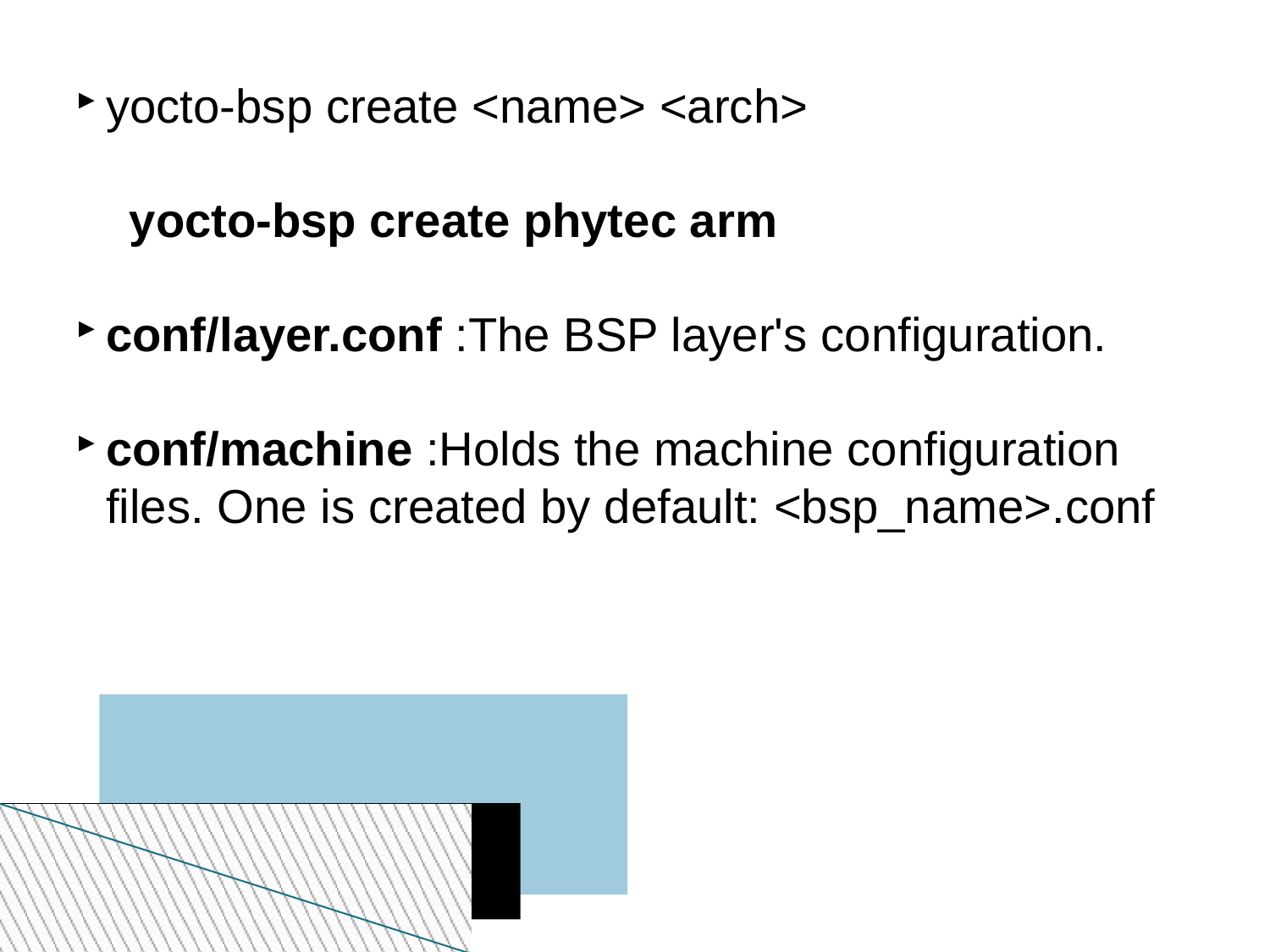

yocto-bsp create <name> <arch>

    yocto-bsp create phytec arm

conf/layer.conf :The BSP layer's configuration.

conf/machine :Holds the machine configuration files. One is created by default: <bsp_name>.conf